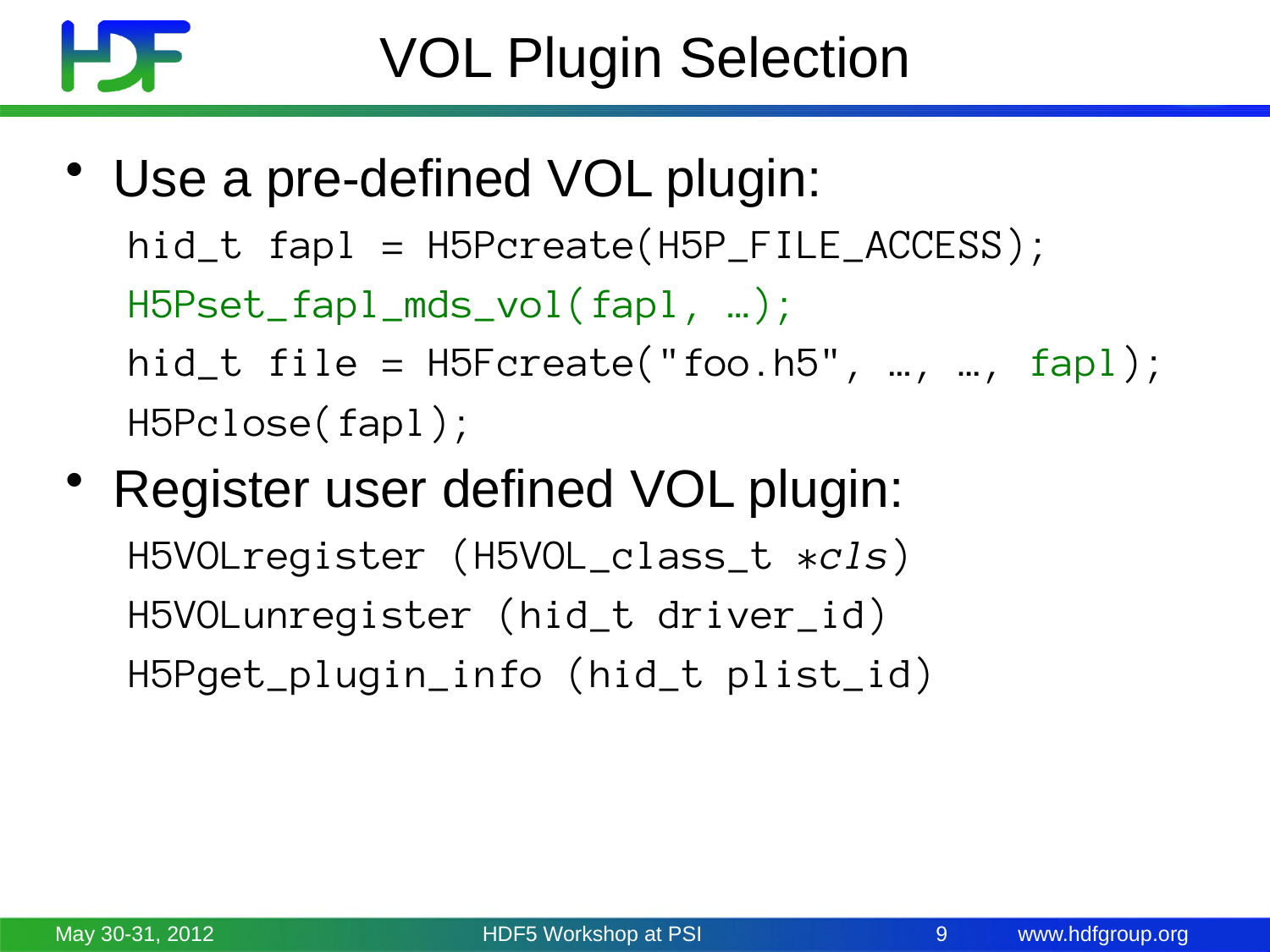

# VOL Plugin Selection
Use a pre-defined VOL plugin:
hid_t fapl = H5Pcreate(H5P_FILE_ACCESS);
H5Pset_fapl_mds_vol(fapl, …);
hid_t file = H5Fcreate("foo.h5", …, …, fapl);
H5Pclose(fapl);
Register user defined VOL plugin:
H5VOLregister (H5VOL_class_t *cls)
H5VOLunregister (hid_t driver_id)
H5Pget_plugin_info (hid_t plist_id)

May 30-31, 2012
HDF5 Workshop at PSI
9